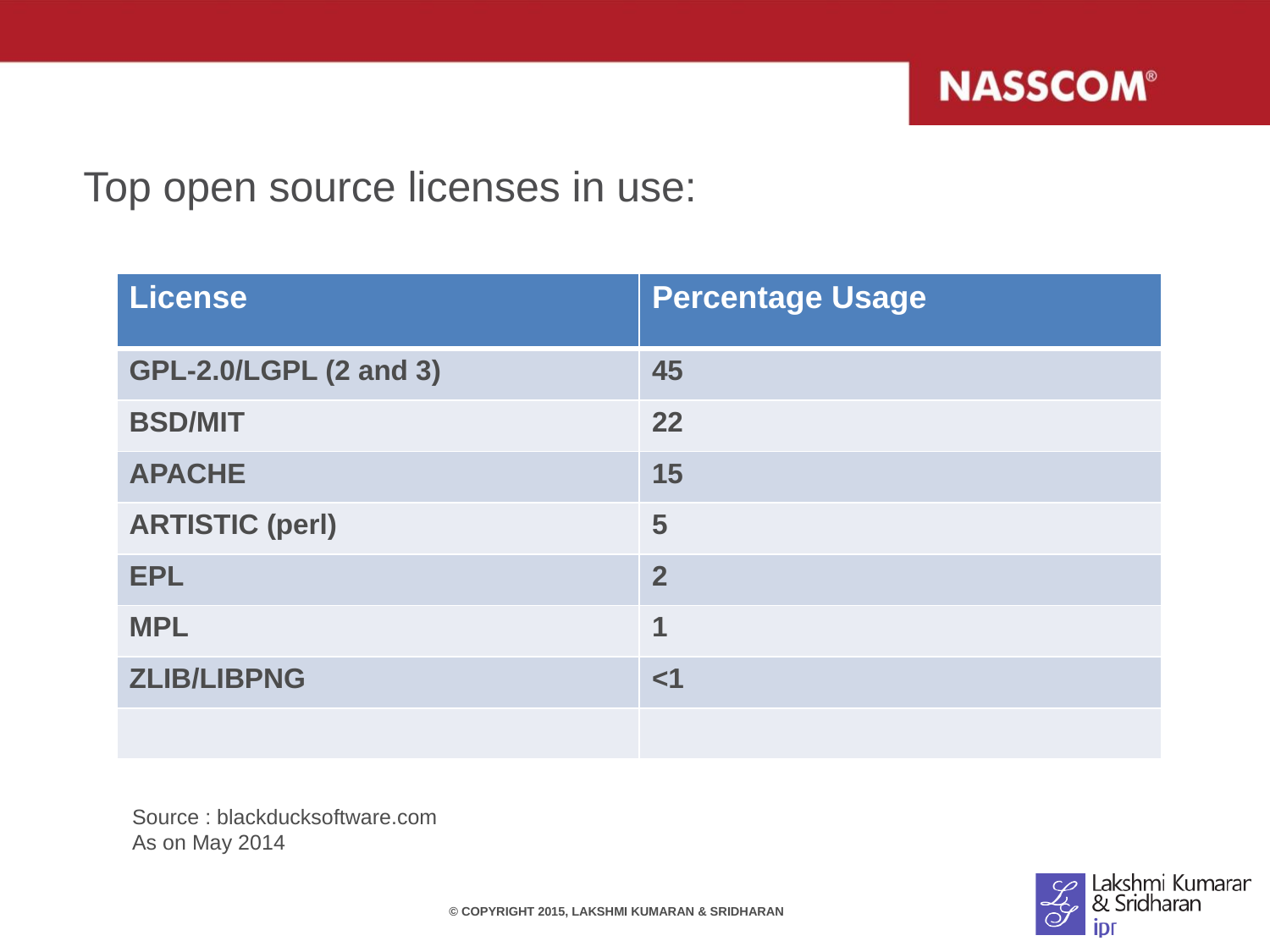

# Top open source licenses in use:
| License | Percentage Usage |
| --- | --- |
| GPL-2.0/LGPL (2 and 3) | 45 |
| BSD/MIT | 22 |
| APACHE | 15 |
| ARTISTIC (perl) | 5 |
| EPL | 2 |
| MPL | 1 |
| ZLIB/LIBPNG | <1 |
|  |  |
Source : blackducksoftware.com
As on May 2014